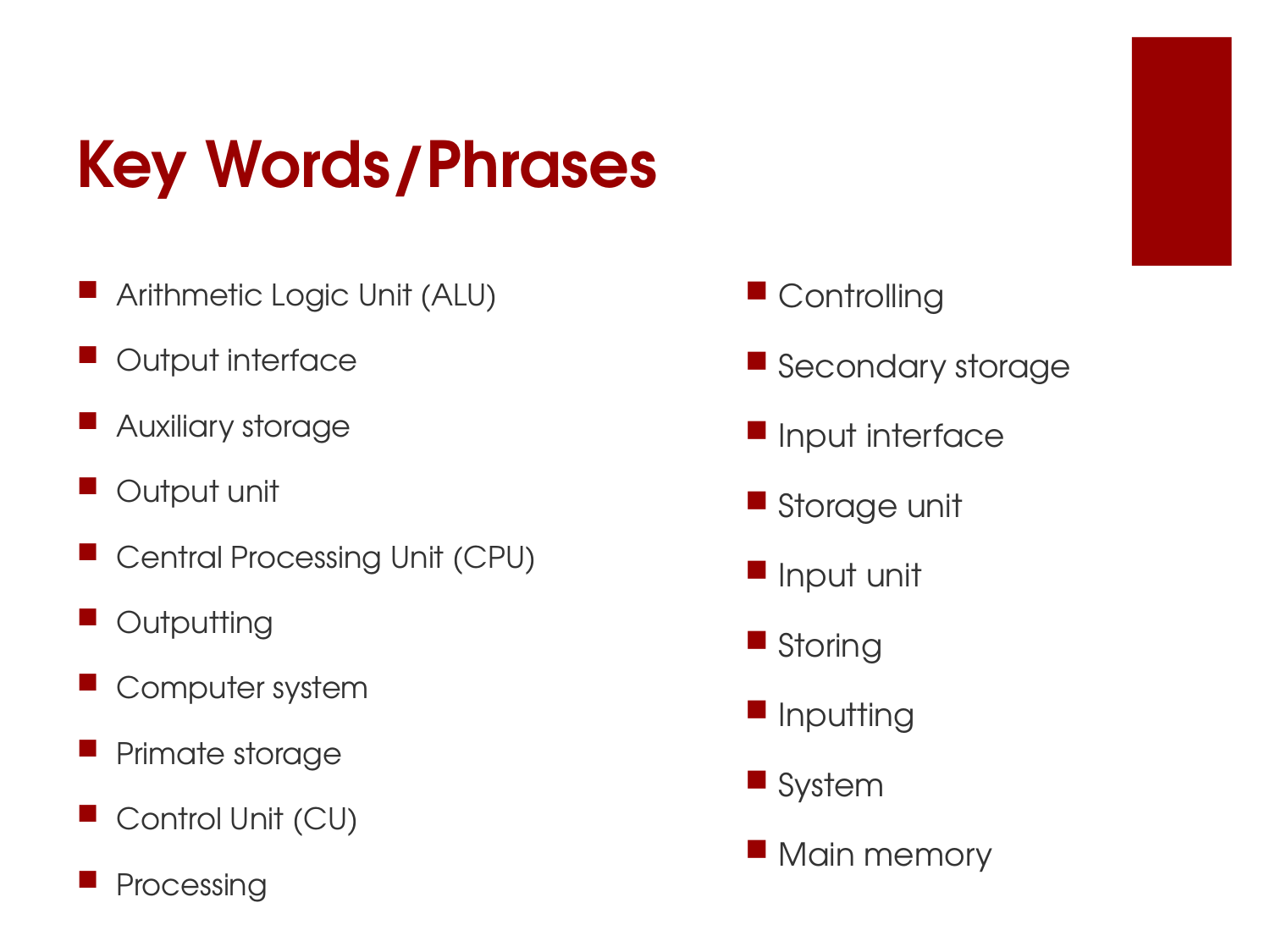

# Key Words/Phrases
 Arithmetic Logic Unit (ALU)
 Output interface
 Auxiliary storage
 Output unit
 Central Processing Unit (CPU)
 Outputting
 Computer system
 Primate storage
 Control Unit (CU)
 Processing
Controlling
Secondary storage
Input interface
Storage unit
Input unit
Storing
Inputting
System
Main memory